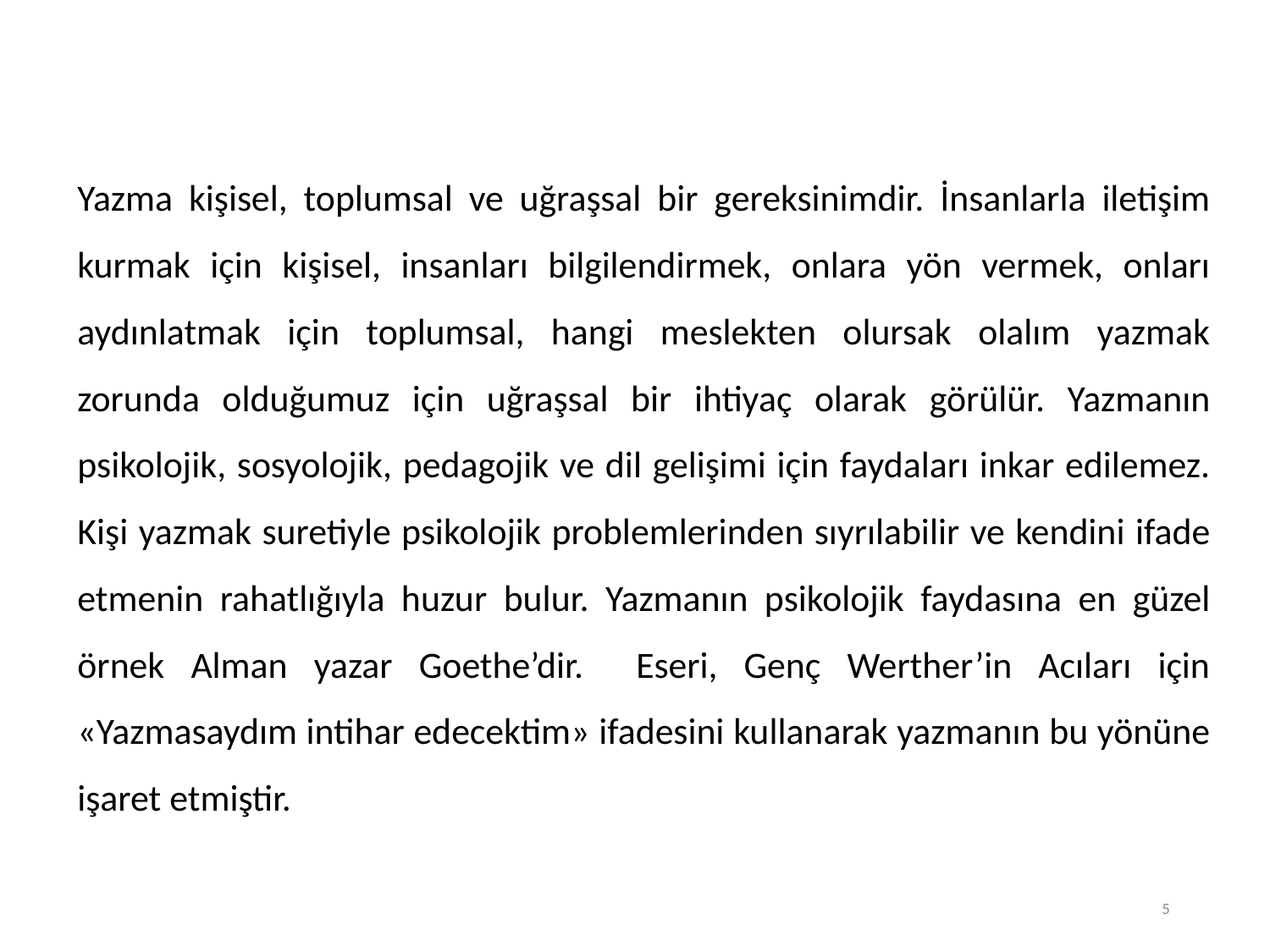

Yazma kişisel, toplumsal ve uğraşsal bir gereksinimdir. İnsanlarla iletişim kurmak için kişisel, insanları bilgilendirmek, onlara yön vermek, onları aydınlatmak için toplumsal, hangi meslekten olursak olalım yazmak zorunda olduğumuz için uğraşsal bir ihtiyaç olarak görülür. Yazmanın psikolojik, sosyolojik, pedagojik ve dil gelişimi için faydaları inkar edilemez. Kişi yazmak suretiyle psikolojik problemlerinden sıyrılabilir ve kendini ifade etmenin rahatlığıyla huzur bulur. Yazmanın psikolojik faydasına en güzel örnek Alman yazar Goethe’dir.  Eseri, Genç Werther’in Acıları için «Yazmasaydım intihar edecektim» ifadesini kullanarak yazmanın bu yönüne işaret etmiştir.
5